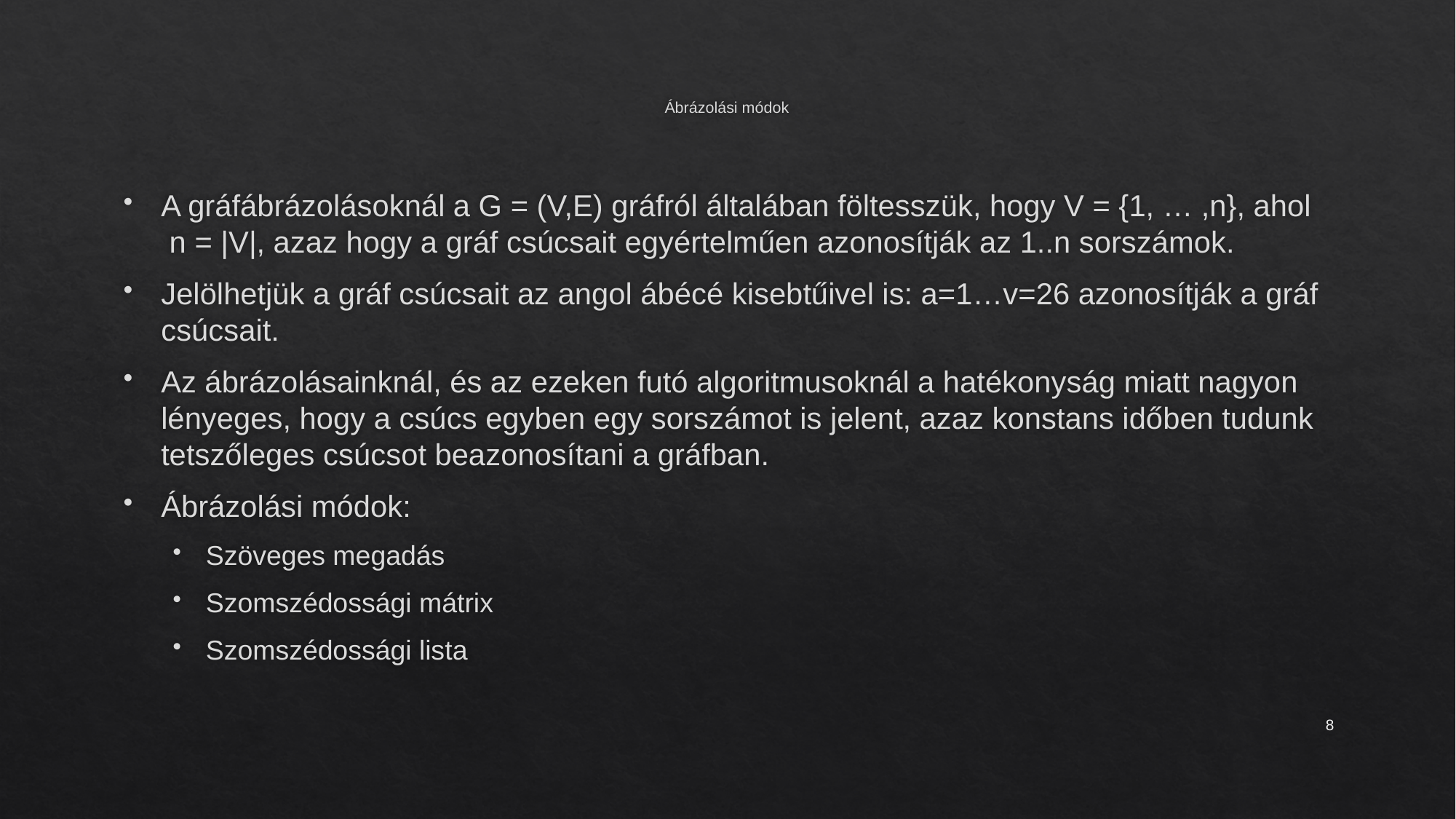

# Ábrázolási módok
A gráfábrázolásoknál a G = (V,E) gráfról általában föltesszük, hogy V = {1, … ,n}, ahol
 n = |V|, azaz hogy a gráf csúcsait egyértelműen azonosítják az 1..n sorszámok.
Jelölhetjük a gráf csúcsait az angol ábécé kisebtűivel is: a=1…v=26 azonosítják a gráf csúcsait.
Az ábrázolásainknál, és az ezeken futó algoritmusoknál a hatékonyság miatt nagyon lényeges, hogy a csúcs egyben egy sorszámot is jelent, azaz konstans időben tudunk tetszőleges csúcsot beazonosítani a gráfban.
Ábrázolási módok:
Szöveges megadás
Szomszédossági mátrix
Szomszédossági lista

8